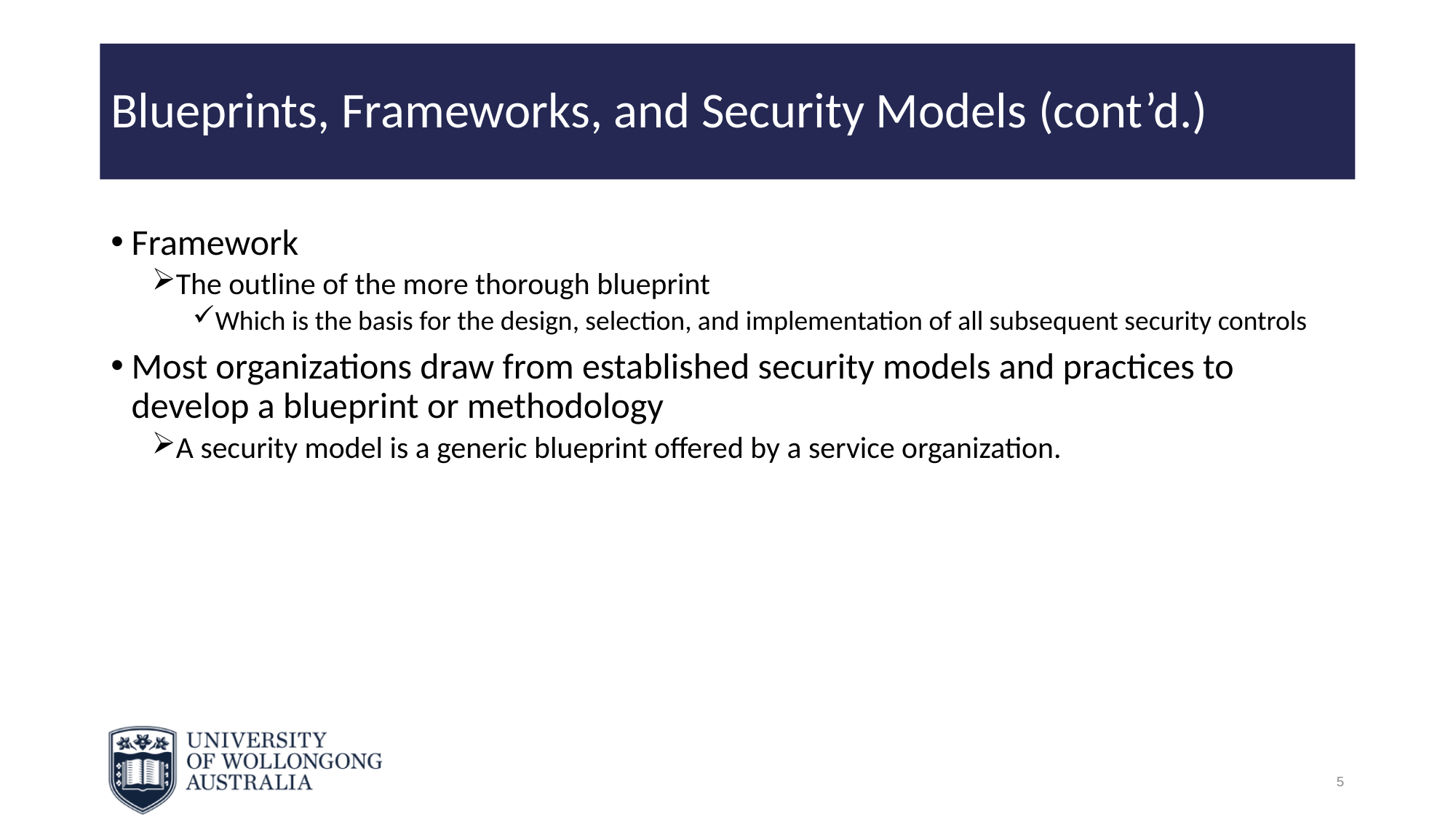

# Blueprints, Frameworks, and Security Models (cont’d.)
Framework
The outline of the more thorough blueprint
Which is the basis for the design, selection, and implementation of all subsequent security controls
Most organizations draw from established security models and practices to develop a blueprint or methodology
A security model is a generic blueprint offered by a service organization.
5